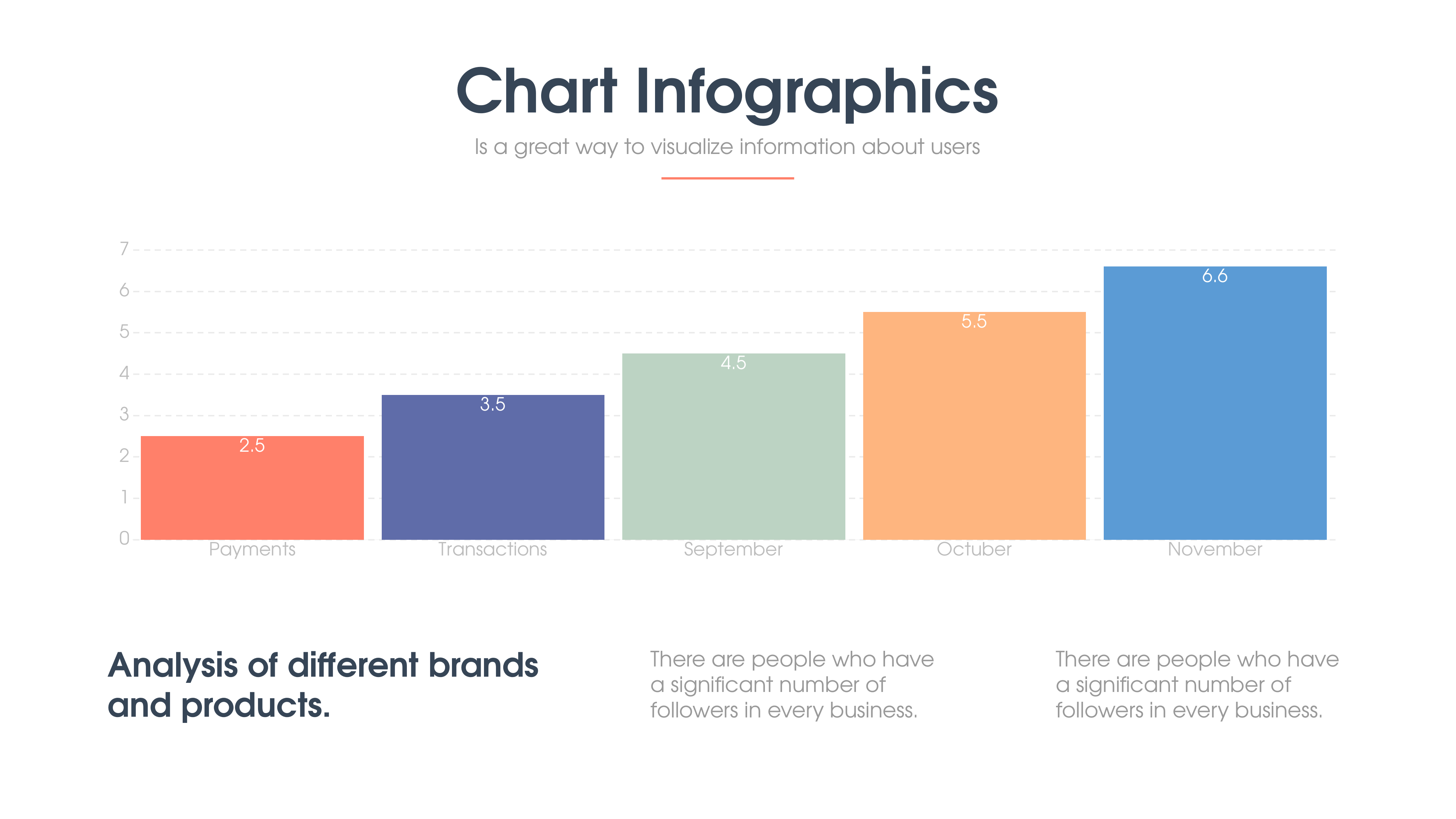

Chart Infographics
Is a great way to visualize information about users

### Chart

| Category | Series 1 |
|---|---|
| Payments | 2.5 |
| Transactions | 3.5 |
| September | 4.5 |
| Octuber | 5.5 |
| November | 6.6 |
Analysis of different brands and products.
There are people who have a significant number of followers in every business.
There are people who have a significant number of followers in every business.